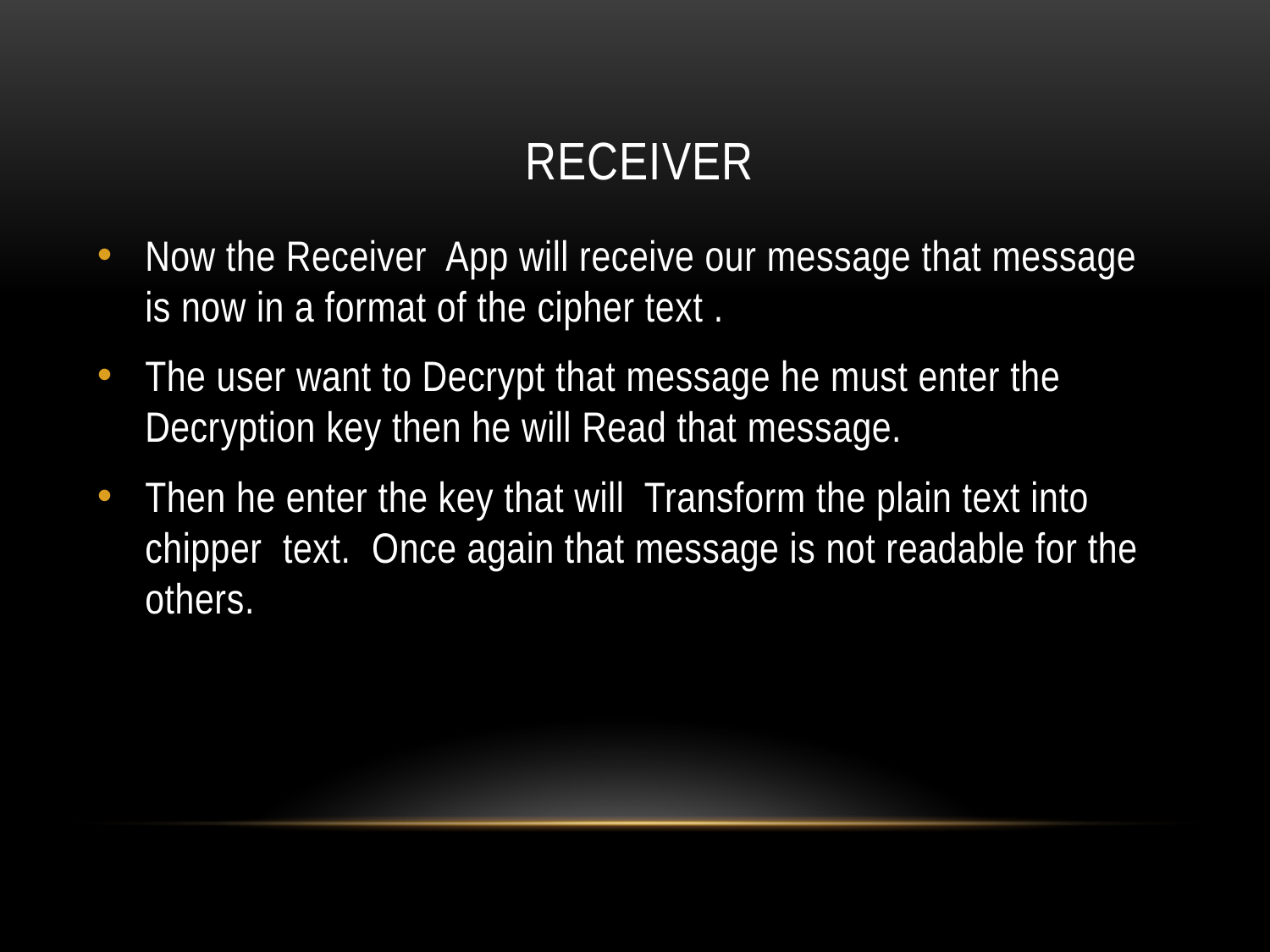

# receiver
Now the Receiver  App will receive our message that message is now in a format of the cipher text .
The user want to Decrypt that message he must enter the Decryption key then he will Read that message.
Then he enter the key that will  Transform the plain text into chipper  text.  Once again that message is not readable for the others.